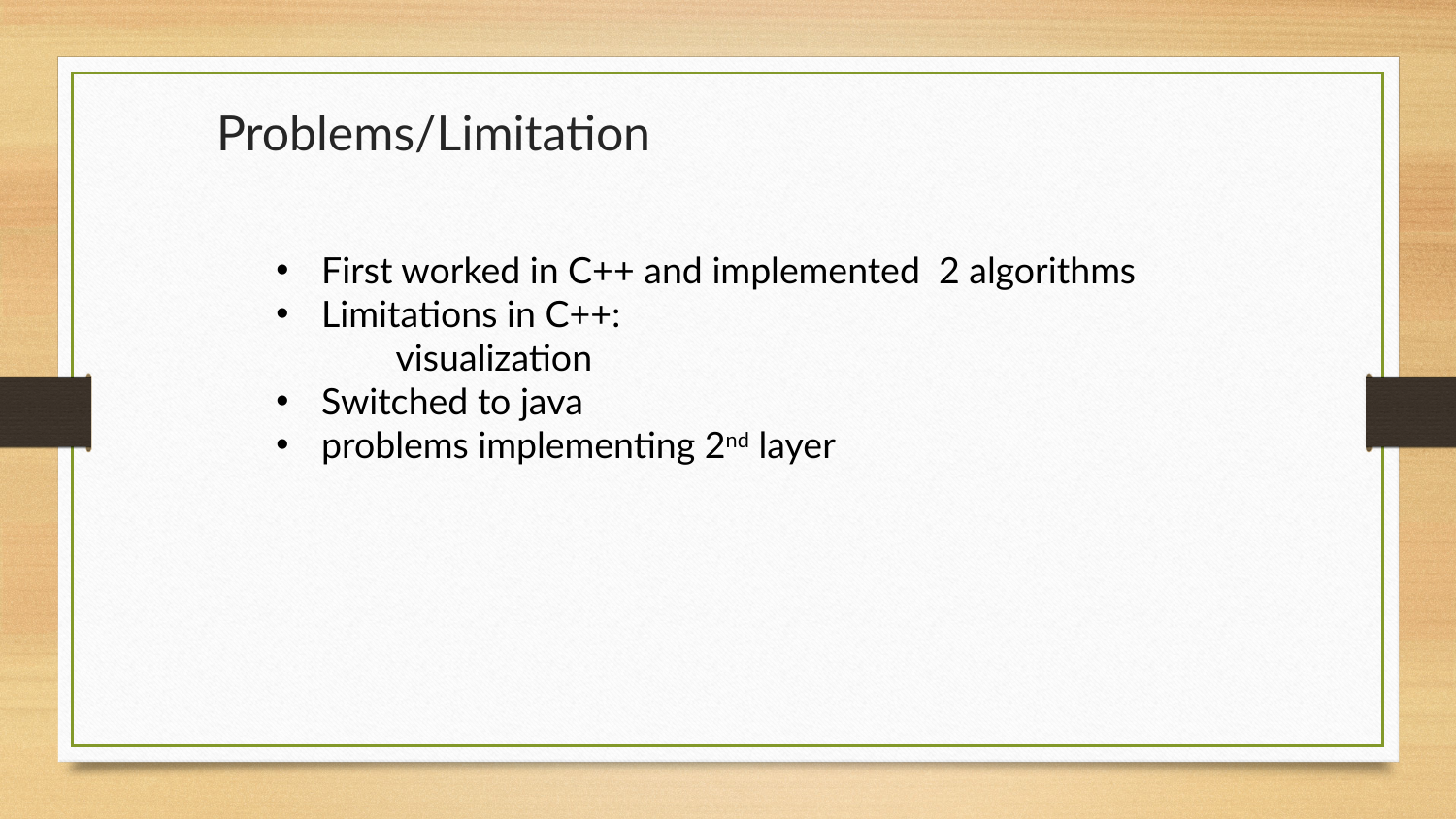

# Problems/Limitation
First worked in C++ and implemented  2 algorithms
Limitations in C++:
             visualization
Switched to java
problems implementing 2nd layer